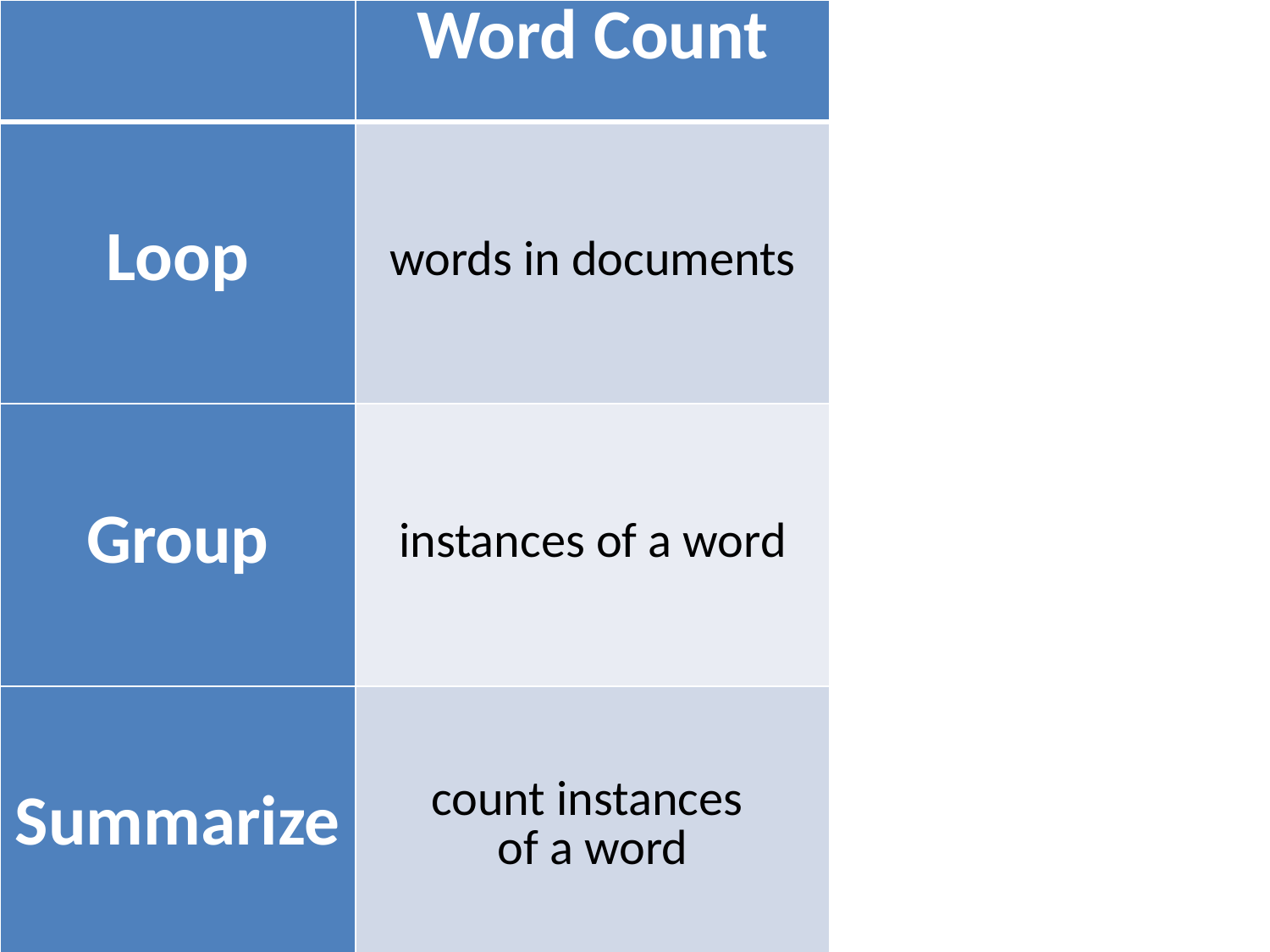

|  | Word Count |
| --- | --- |
| Loop | words in documents |
| Group | instances of a word |
| Summarize | count instances of a word |